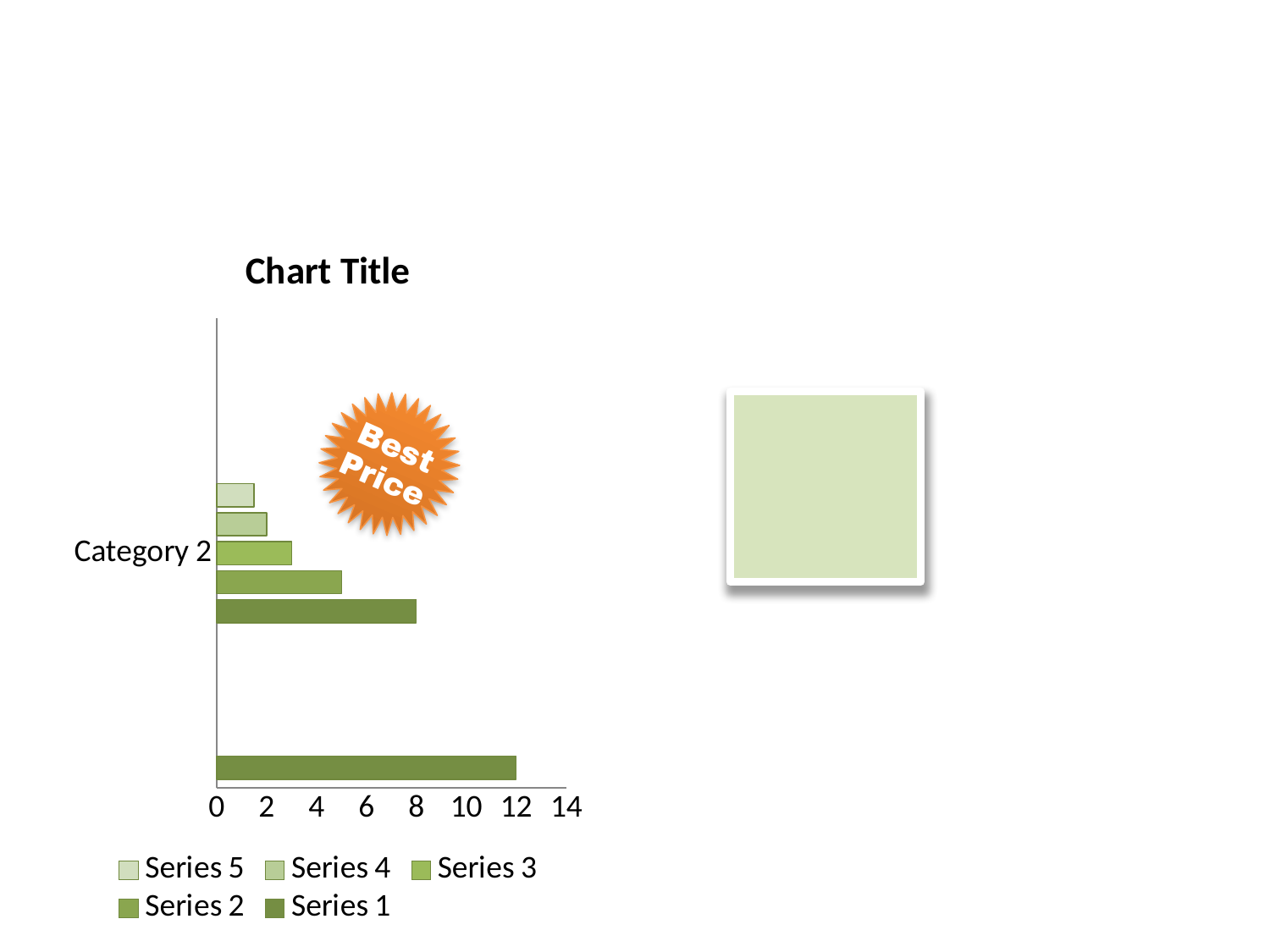

#

### Chart:

| Category | Series 1 | Series 2 | Series 3 | Series 4 | Series 5 |
|---|---|---|---|---|---|
|  | 12.0 | None | None | None | None |
| Category 2 | 8.0 | 5.0 | 3.0 | 2.0 | 1.5 |